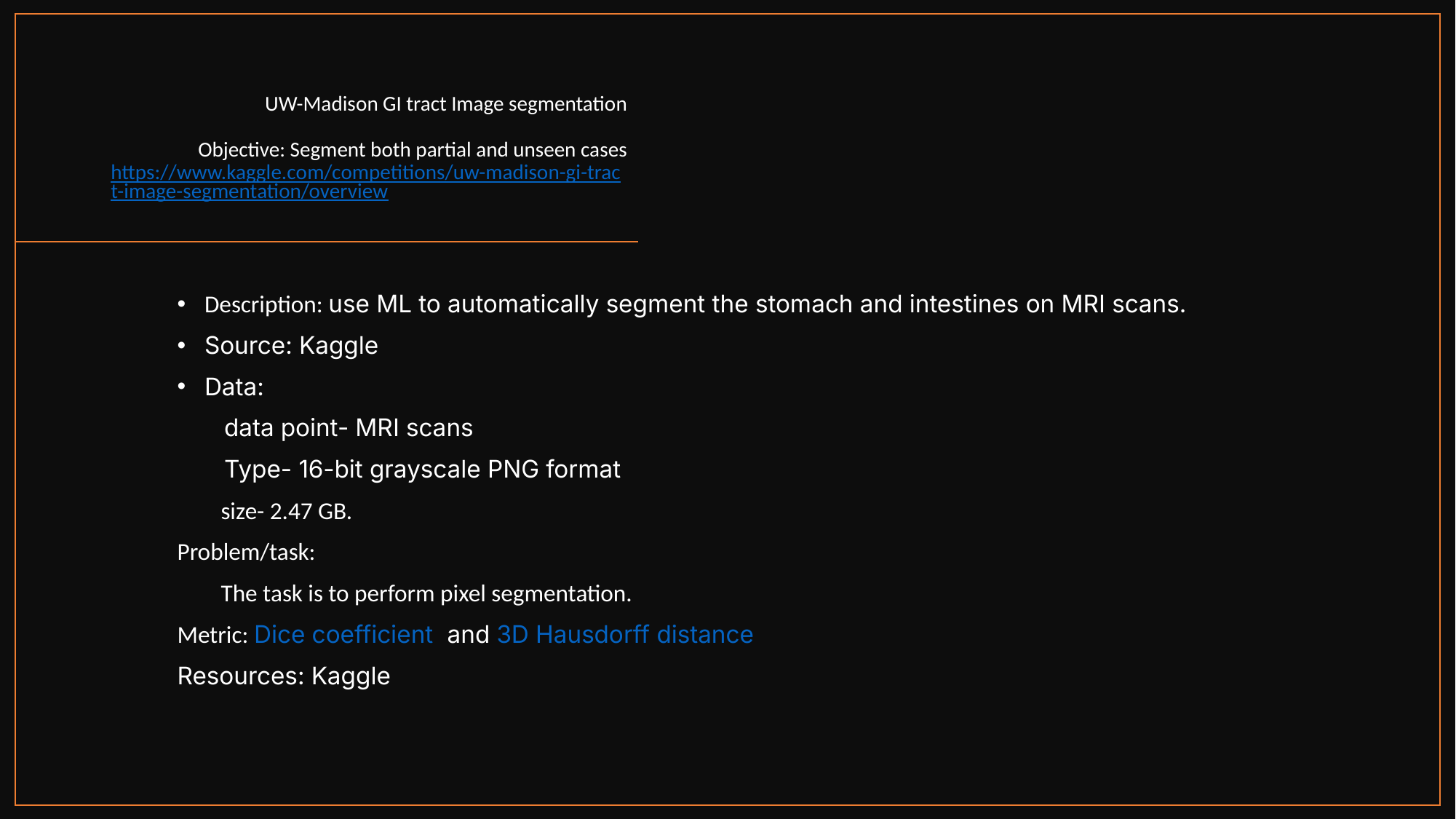

# UW-Madison GI tract Image segmentation Objective: Segment both partial and unseen cases https://www.kaggle.com/competitions/uw-madison-gi-tract-image-segmentation/overview
Description: use ML to automatically segment the stomach and intestines on MRI scans.
Source: Kaggle
Data:
       data point- MRI scans
       Type- 16-bit grayscale PNG format
        size- 2.47 GB.
Problem/task:
        The task is to perform pixel segmentation.
Metric: Dice coefficient  and 3D Hausdorff distance
Resources: Kaggle